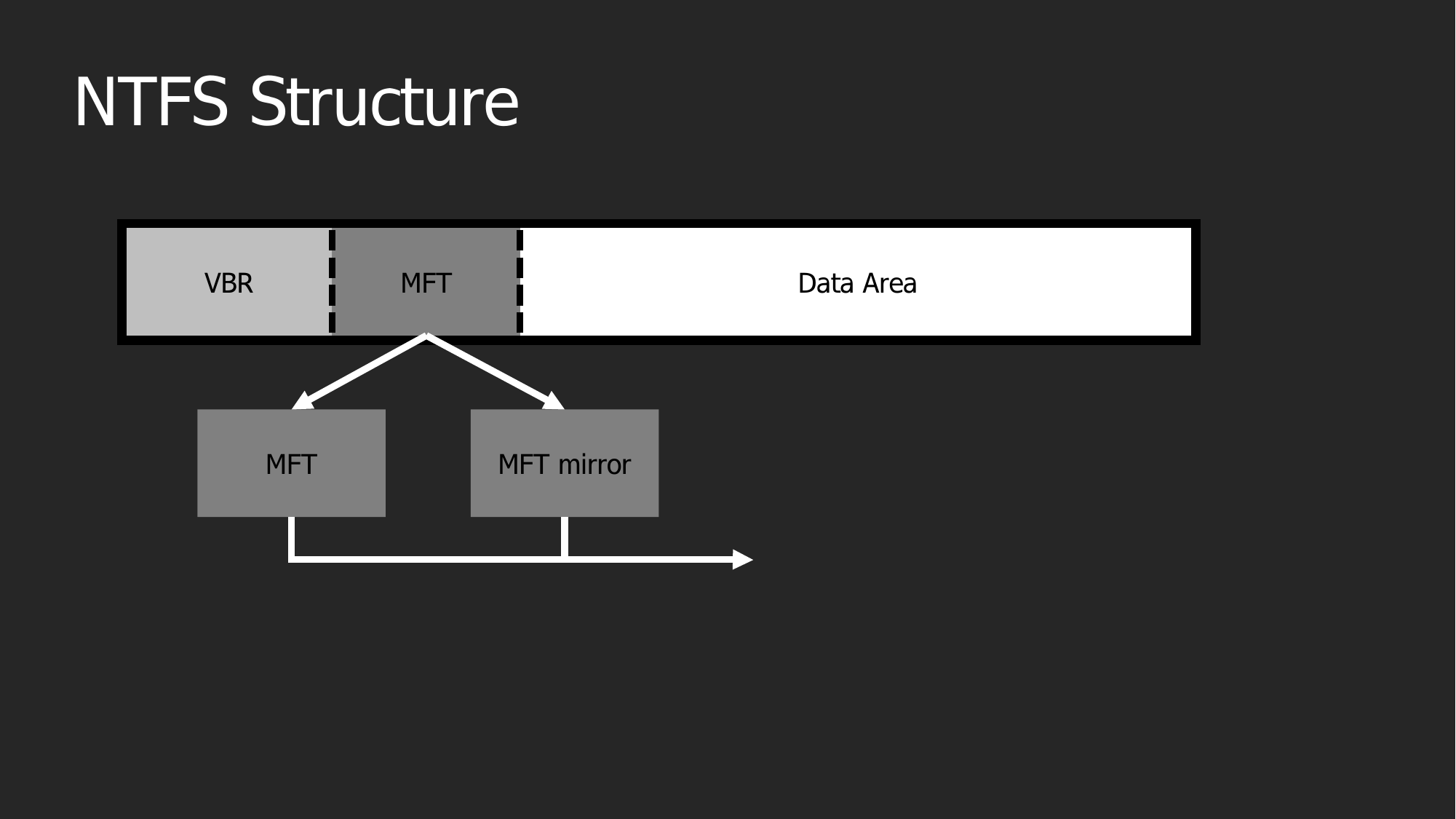

NTFS Structure

VBR
MFT
Data Area
MFT
MFT mirror